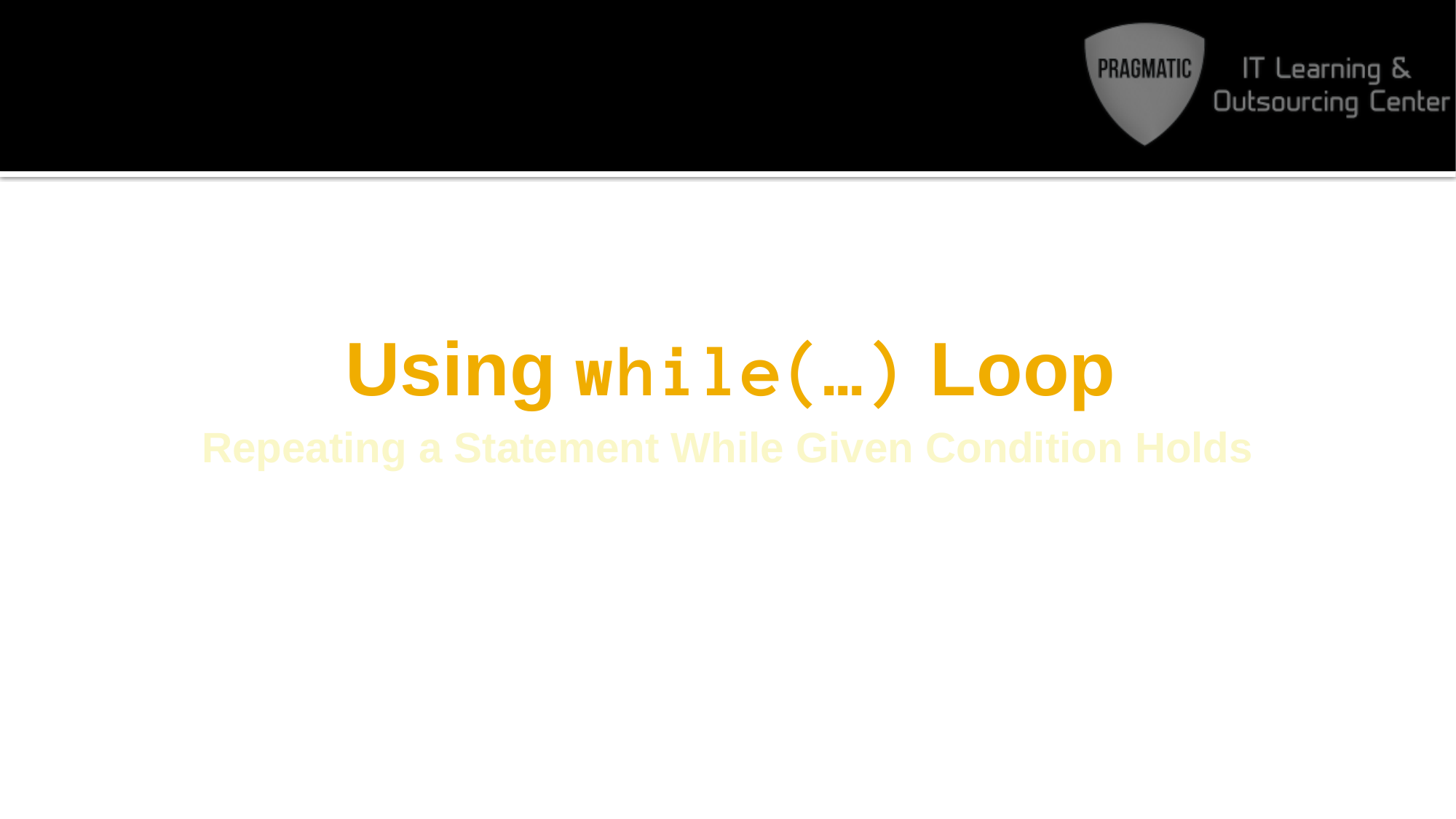

# Using while(…) Loop
Repeating a Statement While Given Condition Holds